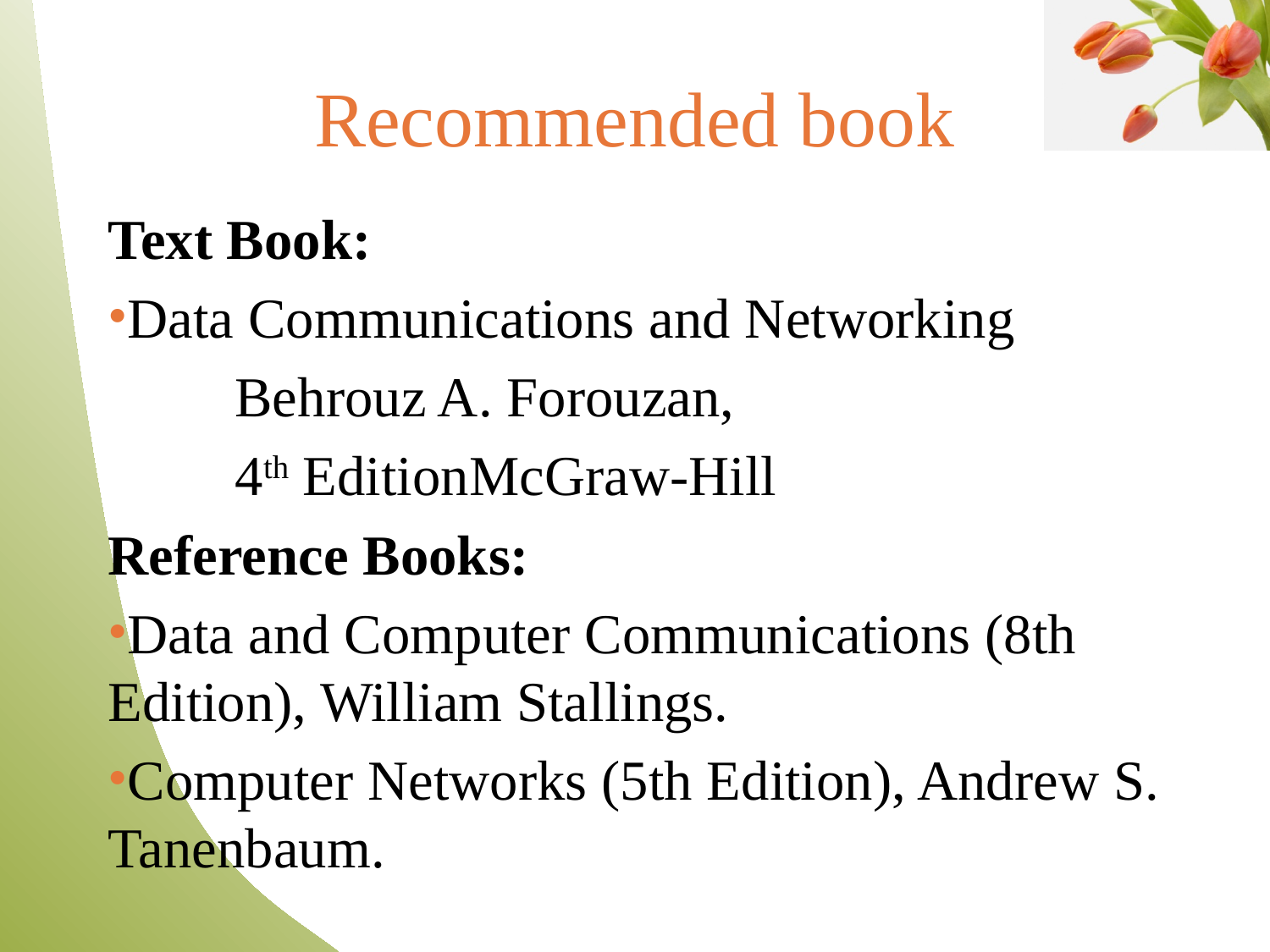

# Recommended book
Text Book:
Data Communications and Networking
	Behrouz A. Forouzan,
	4th EditionMcGraw-Hill
Reference Books:
Data and Computer Communications (8th Edition), William Stallings.
Computer Networks (5th Edition), Andrew S. Tanenbaum.